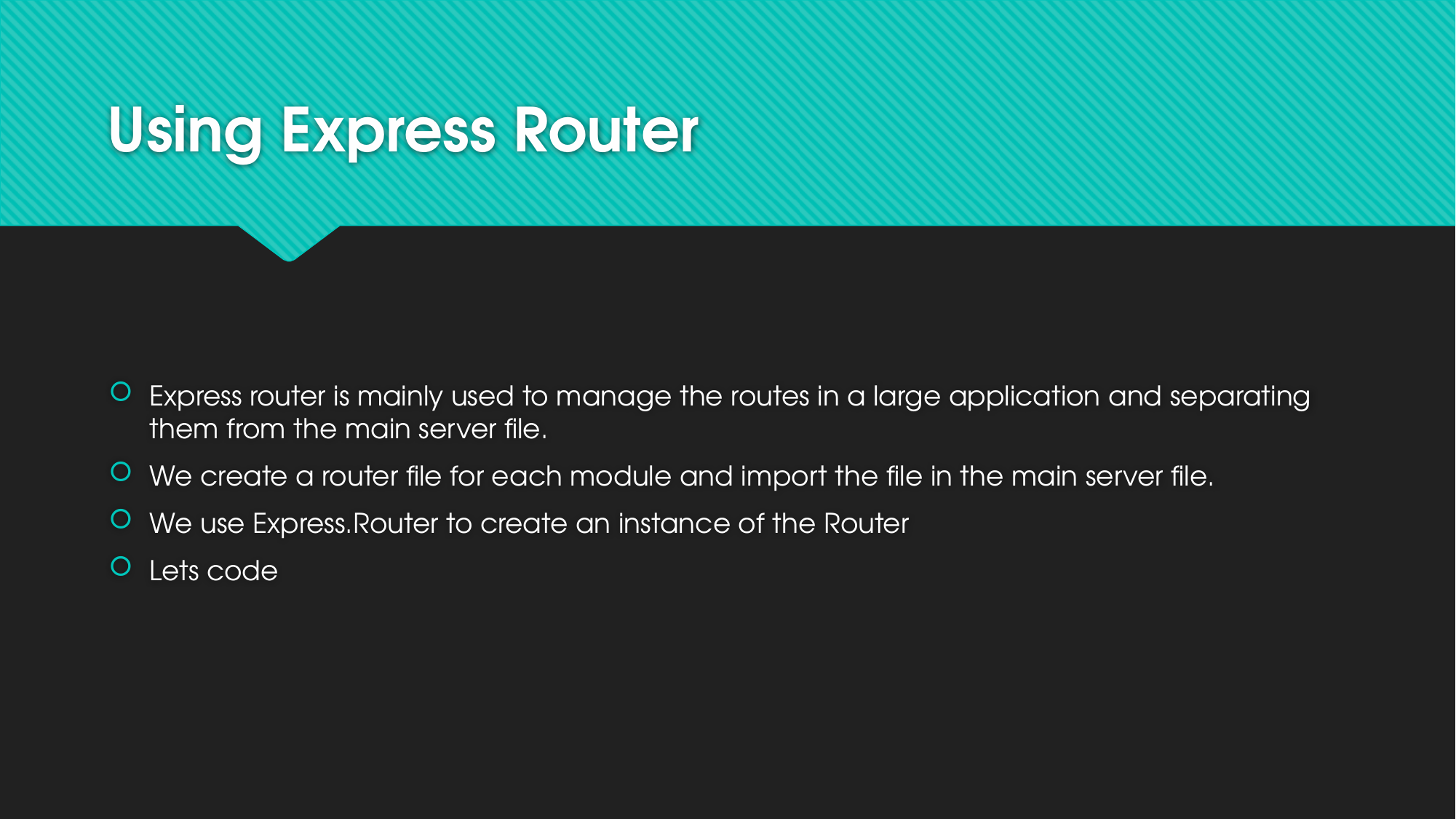

# Using Express Router
Express router is mainly used to manage the routes in a large application and separating them from the main server file.
We create a router file for each module and import the file in the main server file.
We use Express.Router to create an instance of the Router
Lets code